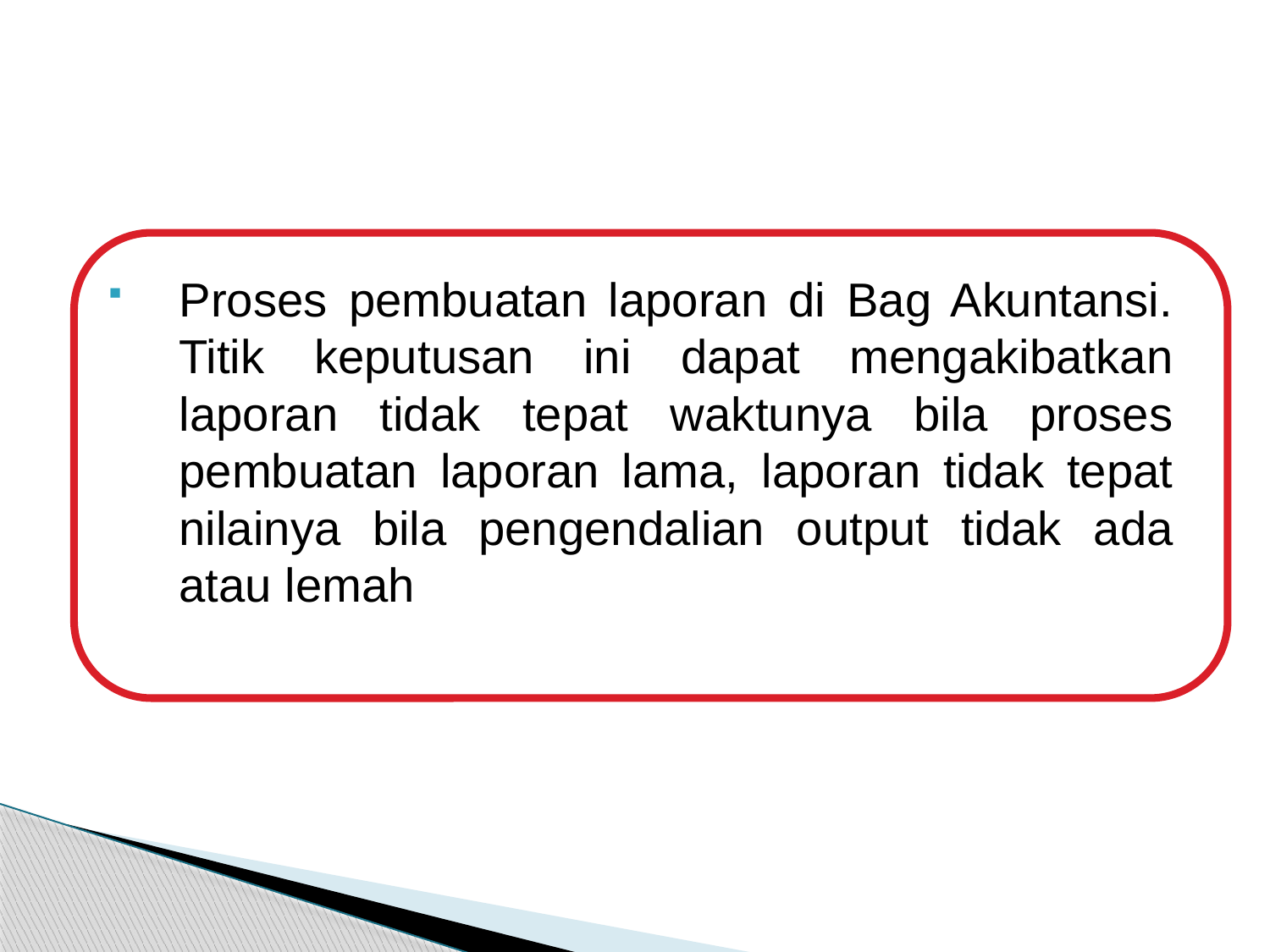

#

Proses pembuatan laporan di Bag Akuntansi. Titik keputusan ini dapat mengakibatkan laporan tidak tepat waktunya bila proses pembuatan laporan lama, laporan tidak tepat nilainya bila pengendalian output tidak ada atau lemah